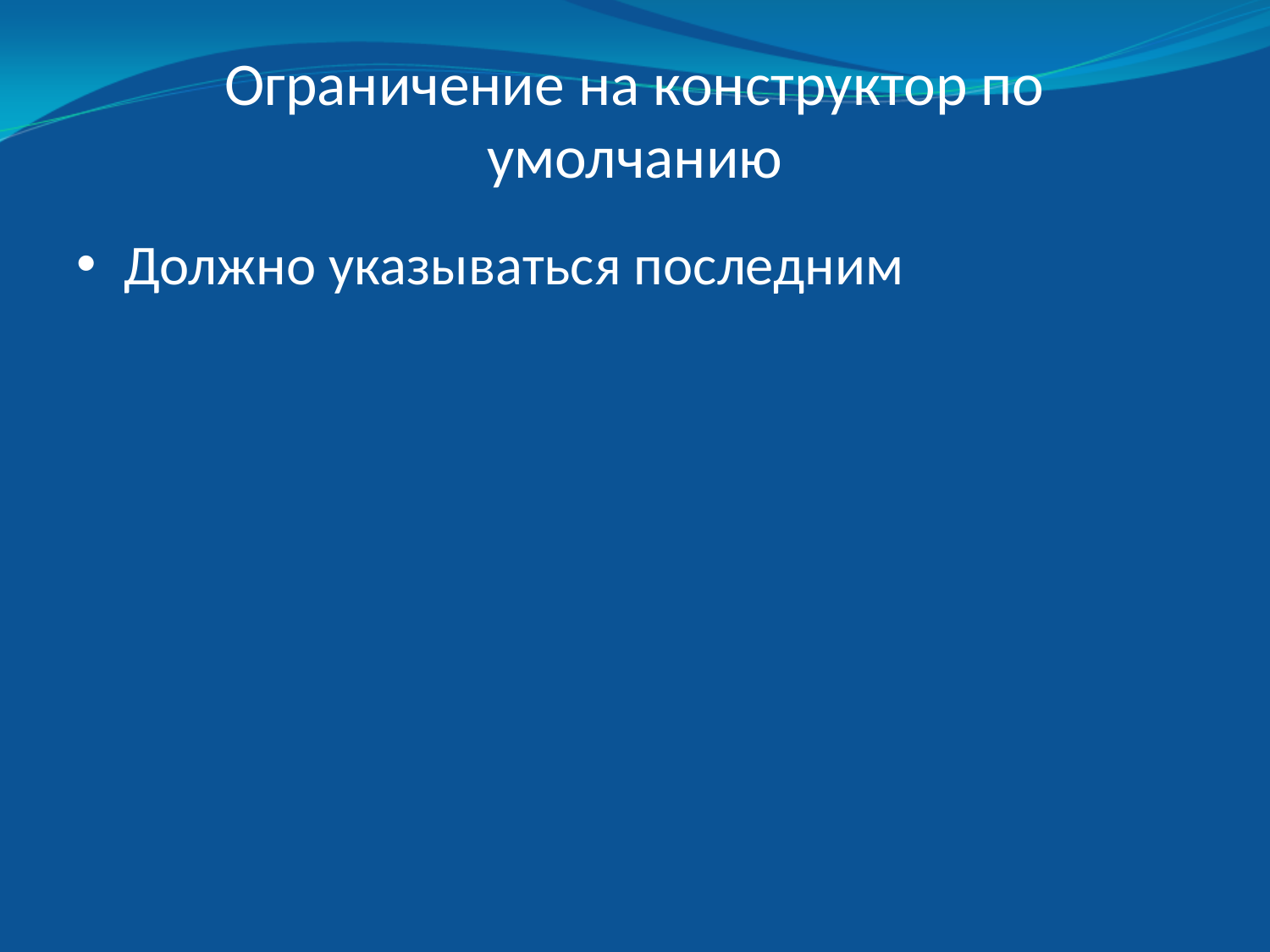

# Ограничение на конструктор по умолчанию
Должно указываться последним